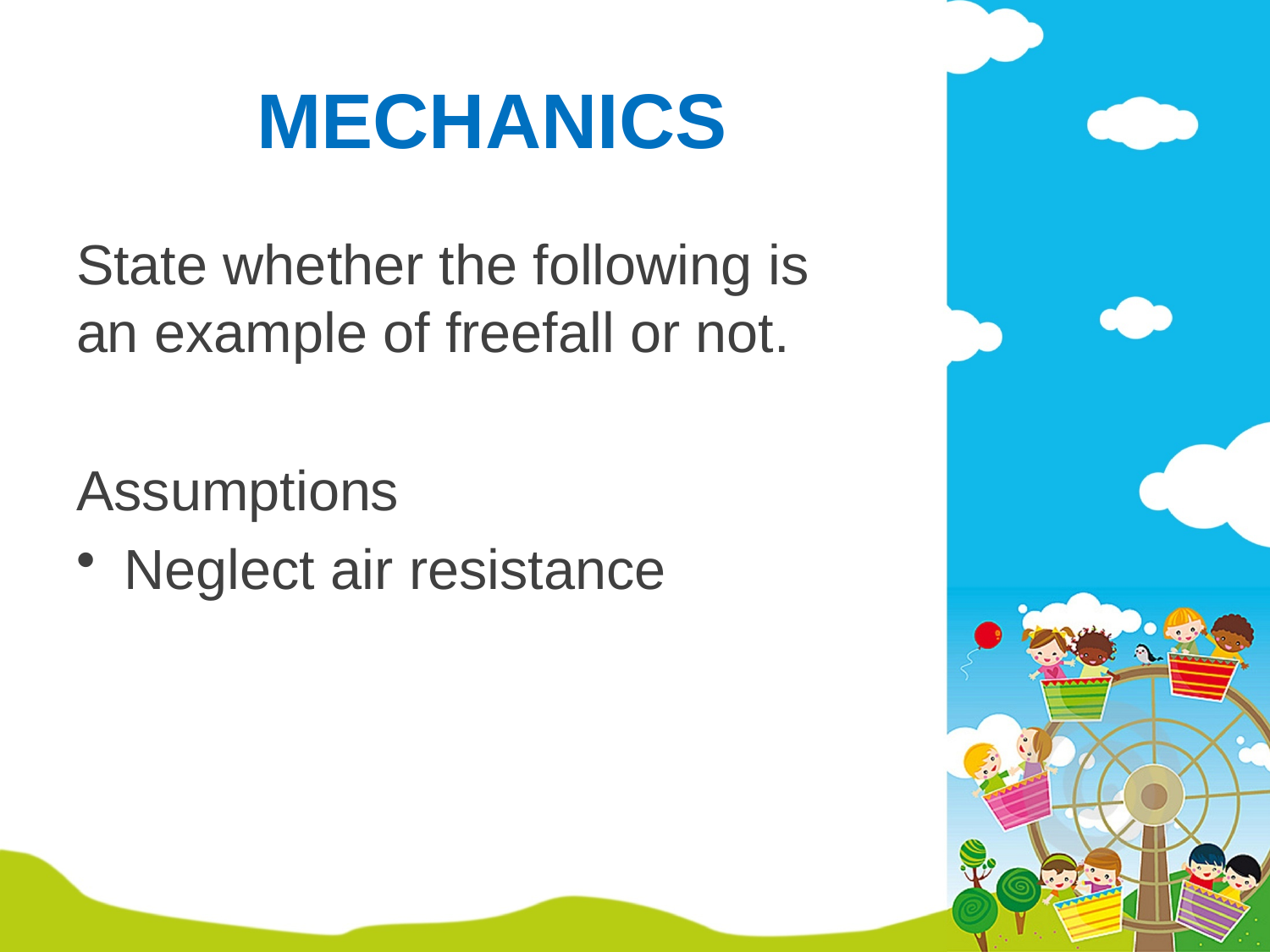

# MECHANICS
State whether the following is an example of freefall or not.

Assumptions
Neglect air resistance